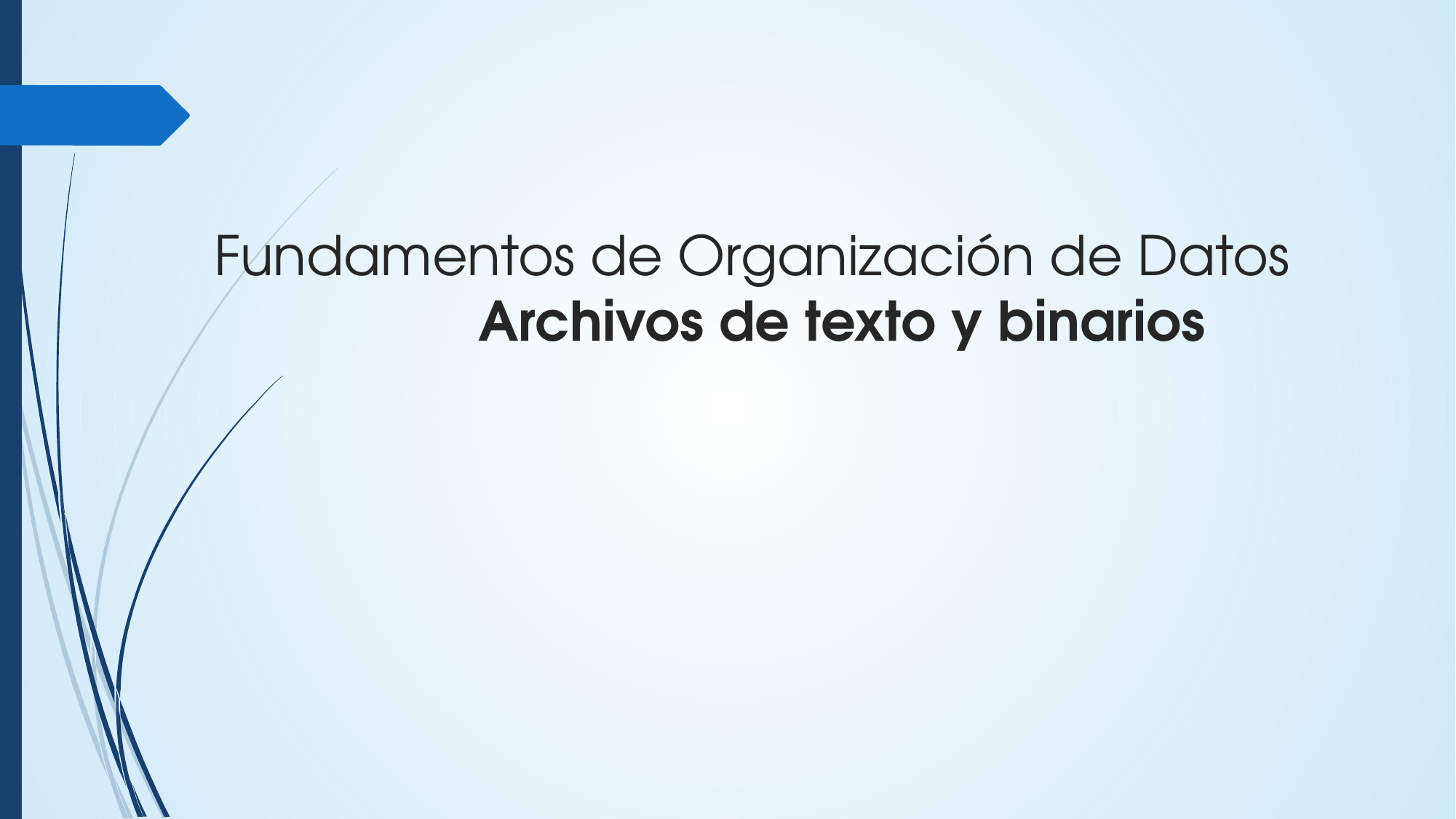

# Fundamentos de Organización de Datos
		   Archivos de texto y binarios